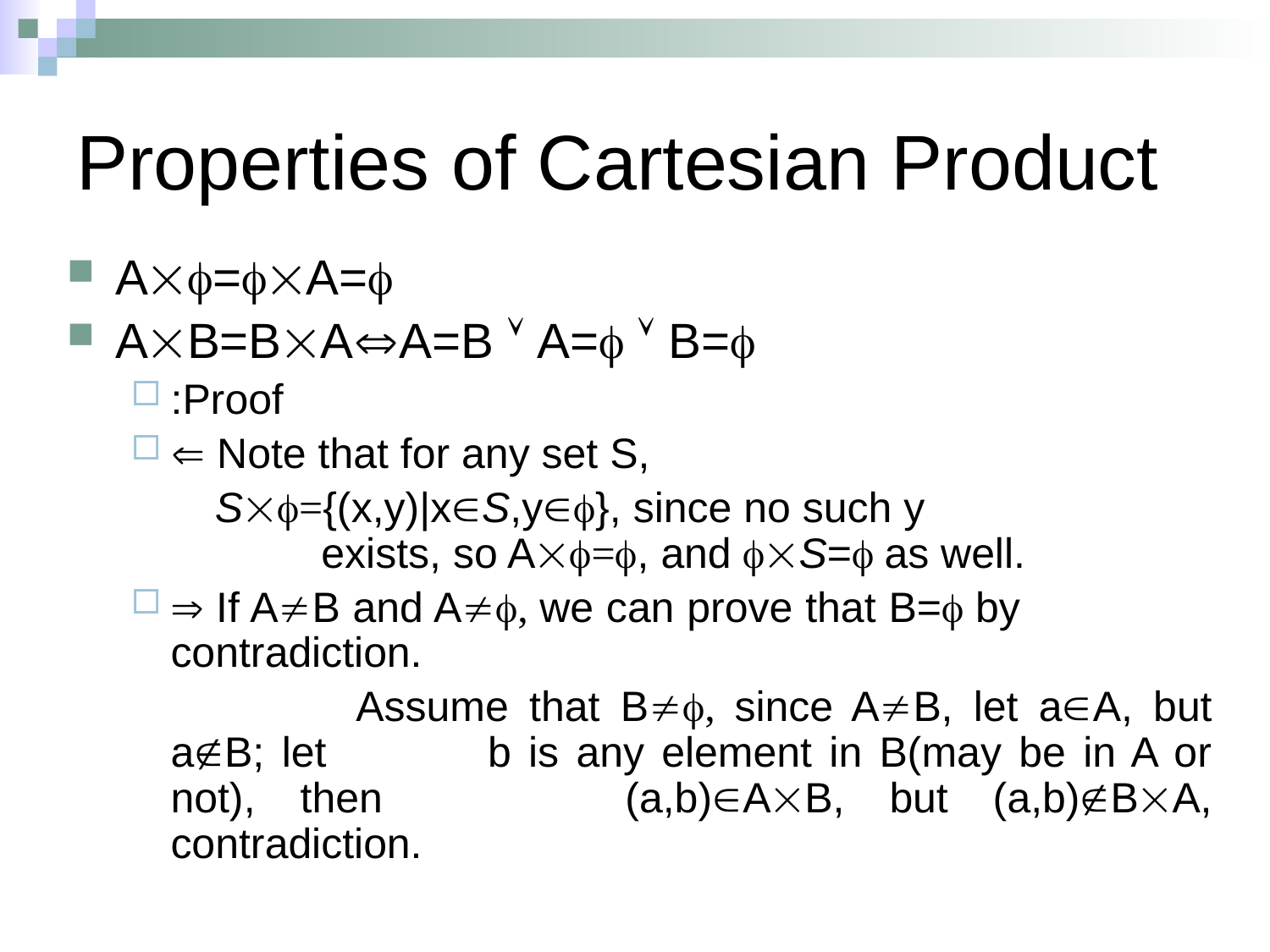

# Properties of Cartesian Product
A×φ=φ×A=φ
A×B=B×A⇔A=B ∨ A=φ ∨ B=φ
:Proof
⇐ Note that for any set S,
       S×φ={(x,y)|x∈S,y∈φ}, since no such y 		   	  exists, so A×φ=φ, and φ×S=φ as well.
⇒ If A≠B and A≠φ, we can prove that B=φ by 	    	  contradiction.
		   Assume that B≠φ, since A≠B, let a∈A, but a∉B; let 	   b is any element in B(may be in A or not), then 	   (a,b)∈A×B, but (a,b)∉B×A, contradiction.